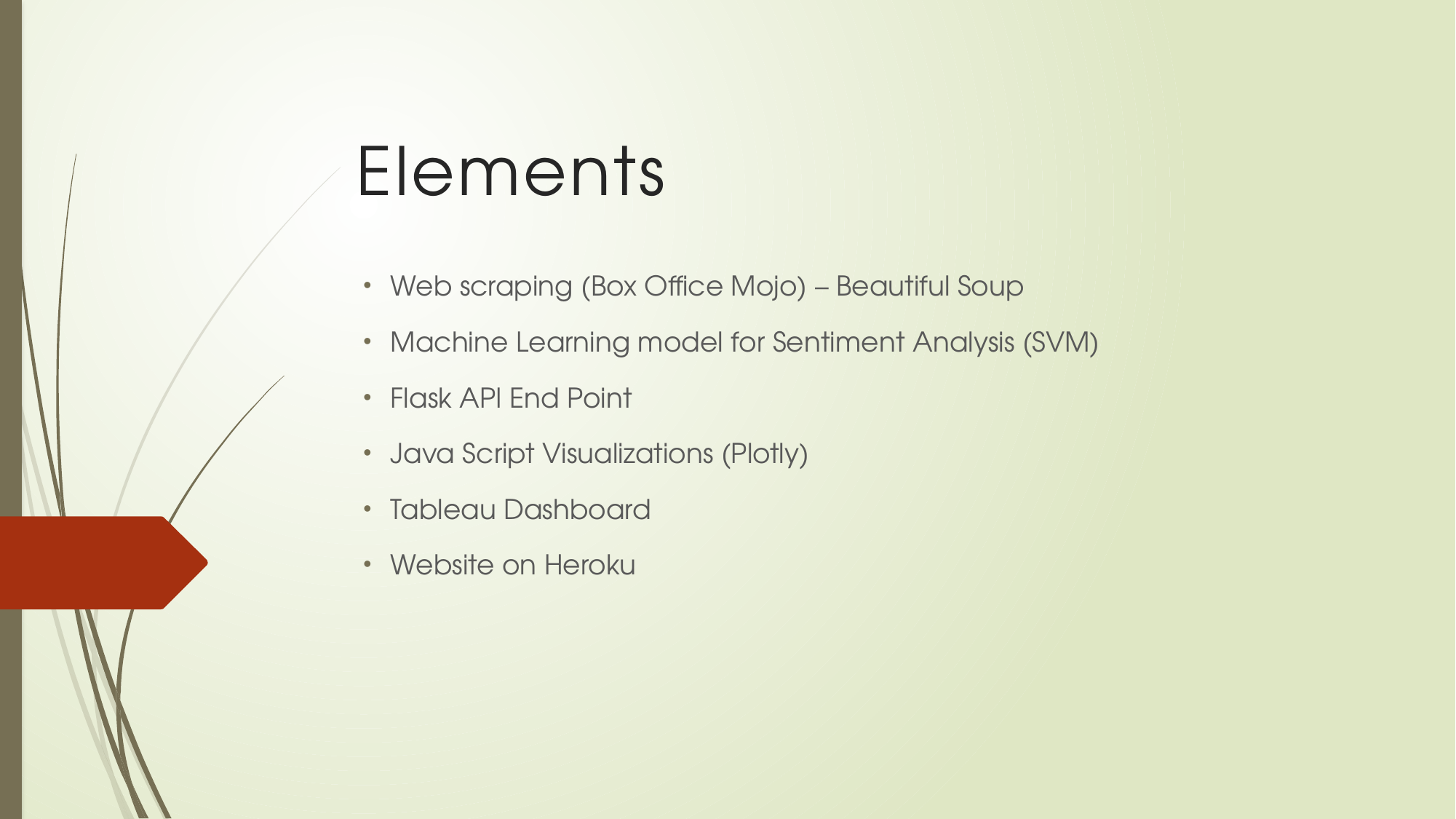

# Elements
Web scraping (Box Office Mojo) – Beautiful Soup
Machine Learning model for Sentiment Analysis (SVM)
Flask API End Point
Java Script Visualizations (Plotly)
Tableau Dashboard
Website on Heroku